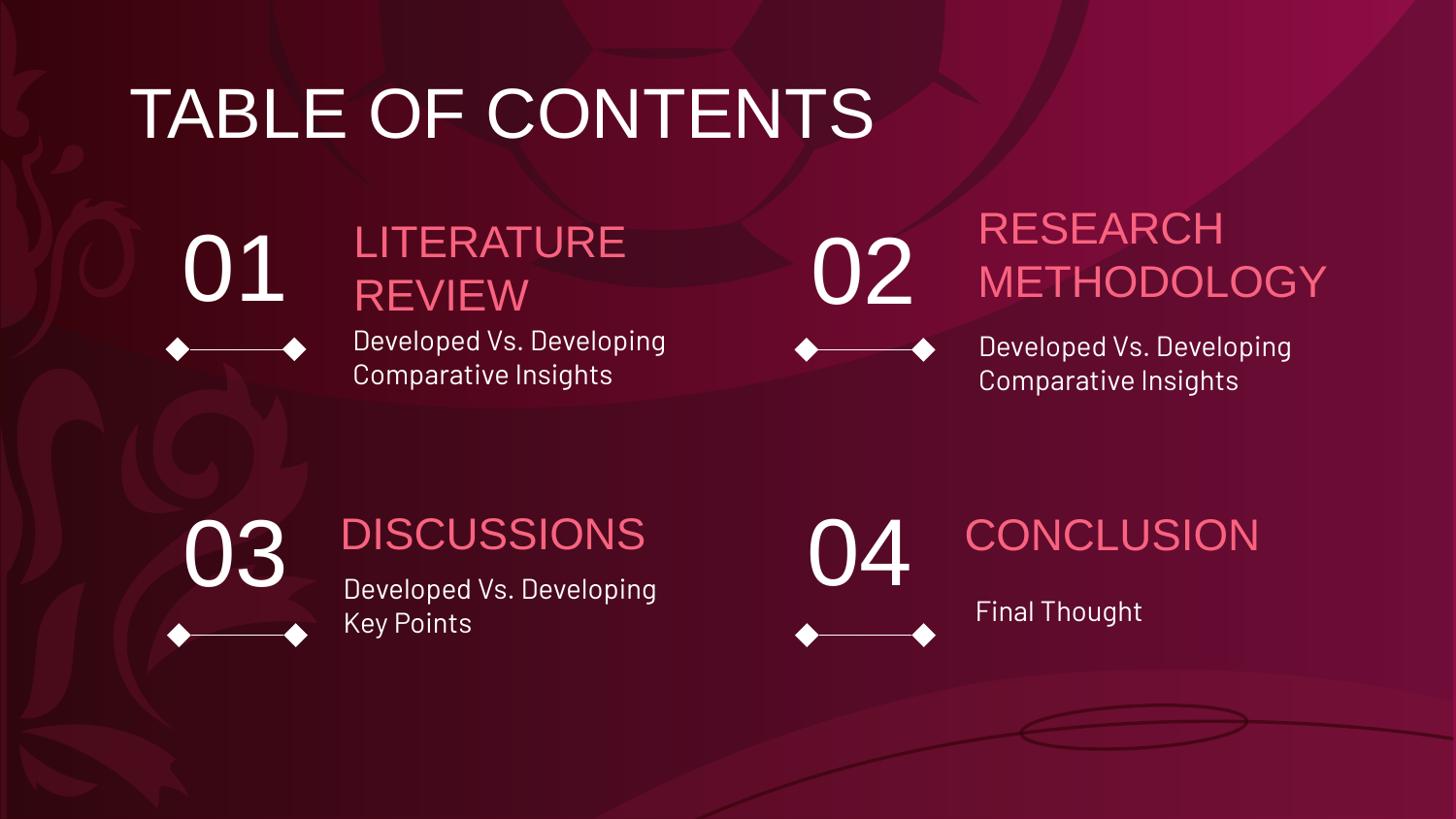

TABLE OF CONTENTS
RESEARCH METHODOLOGY
LITERATURE REVIEW
01
02
Developed Vs. Developing
Comparative Insights
Developed Vs. Developing
Comparative Insights

DISCUSSIONS
04
CONCLUSION
03
Developed Vs. Developing
Key Points
Final Thought